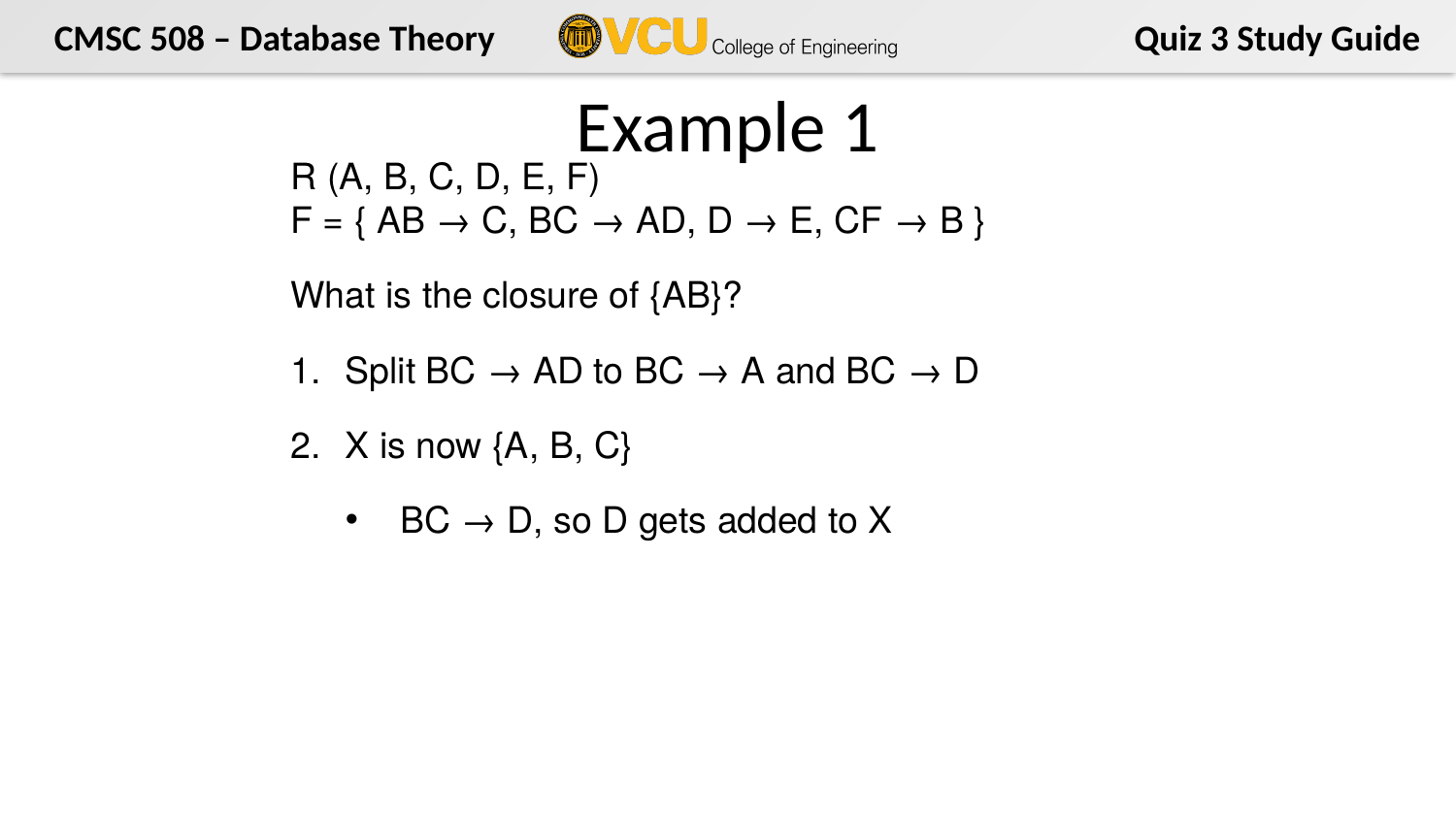

# Example 1
R (A, B, C, D, E, F)
F = { AB → C, BC → AD, D → E, CF → B }
What is the closure of {AB}?
Split BC → AD to BC → A and BC → D
X is now {A, B, C}
BC → D, so D gets added to X

29